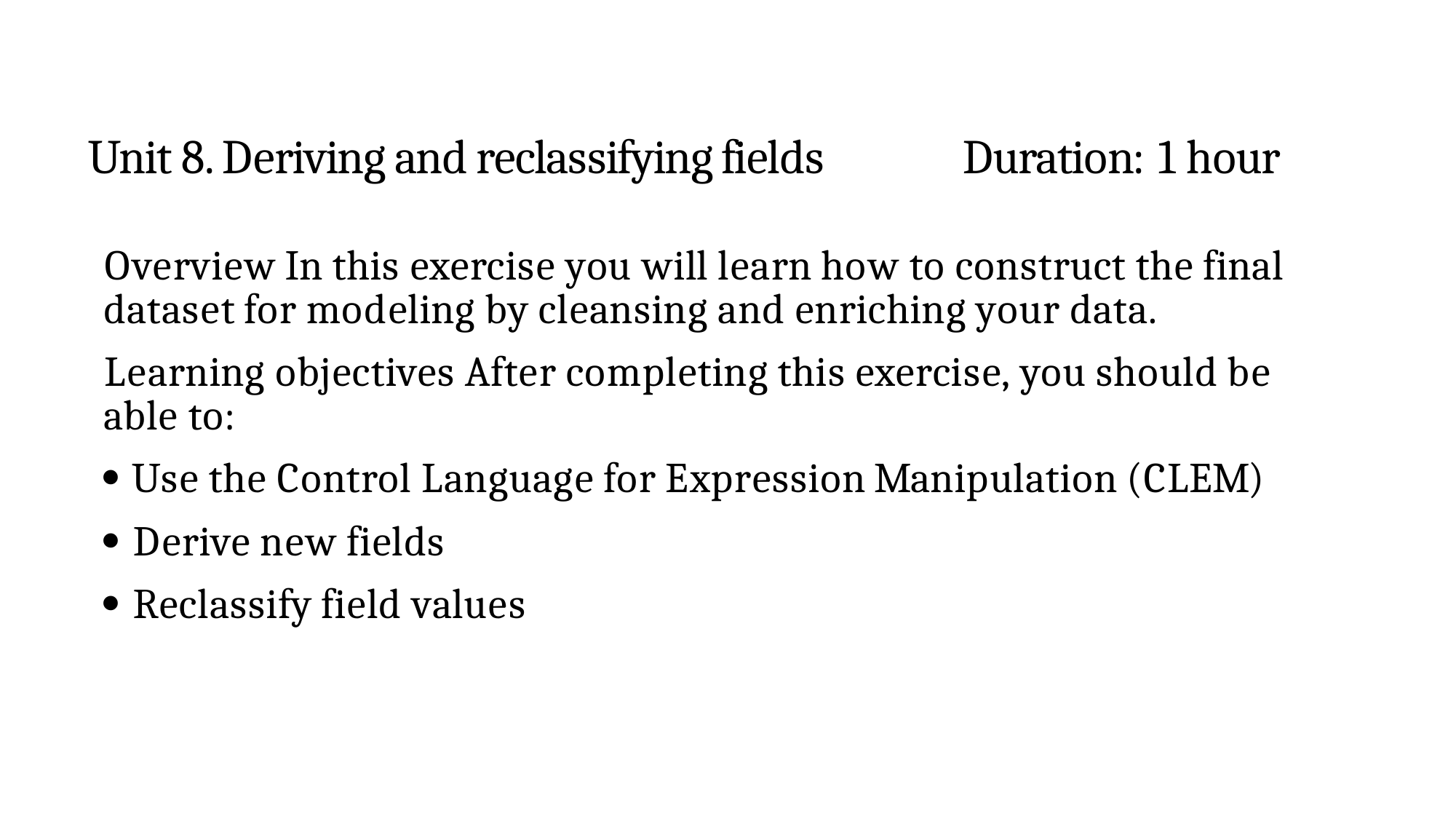

# Unit 8. Deriving and reclassifying fields		Duration: 1 hour
Overview In this exercise you will learn how to construct the final dataset for modeling by cleansing and enriching your data.
Learning objectives After completing this exercise, you should be able to:
• Use the Control Language for Expression Manipulation (CLEM)
• Derive new fields
• Reclassify field values